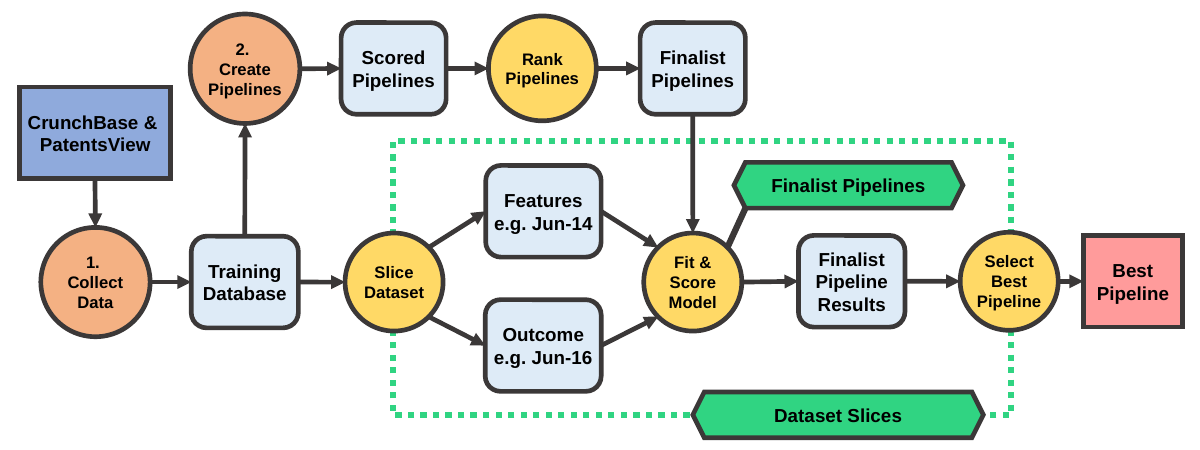

2.
Create Pipelines
Rank Pipelines
Scored Pipelines
Finalist
Pipelines
CrunchBase &  PatentsView

Finalist Pipelines
Features
e.g. Jun-14
1.
Collect Data
Select Best Pipeline
Slice Dataset
Fit & Score
Model
Finalist
Pipeline
Results
Best Pipeline
Training Database
Outcome
e.g. Jun-16
Dataset Slices